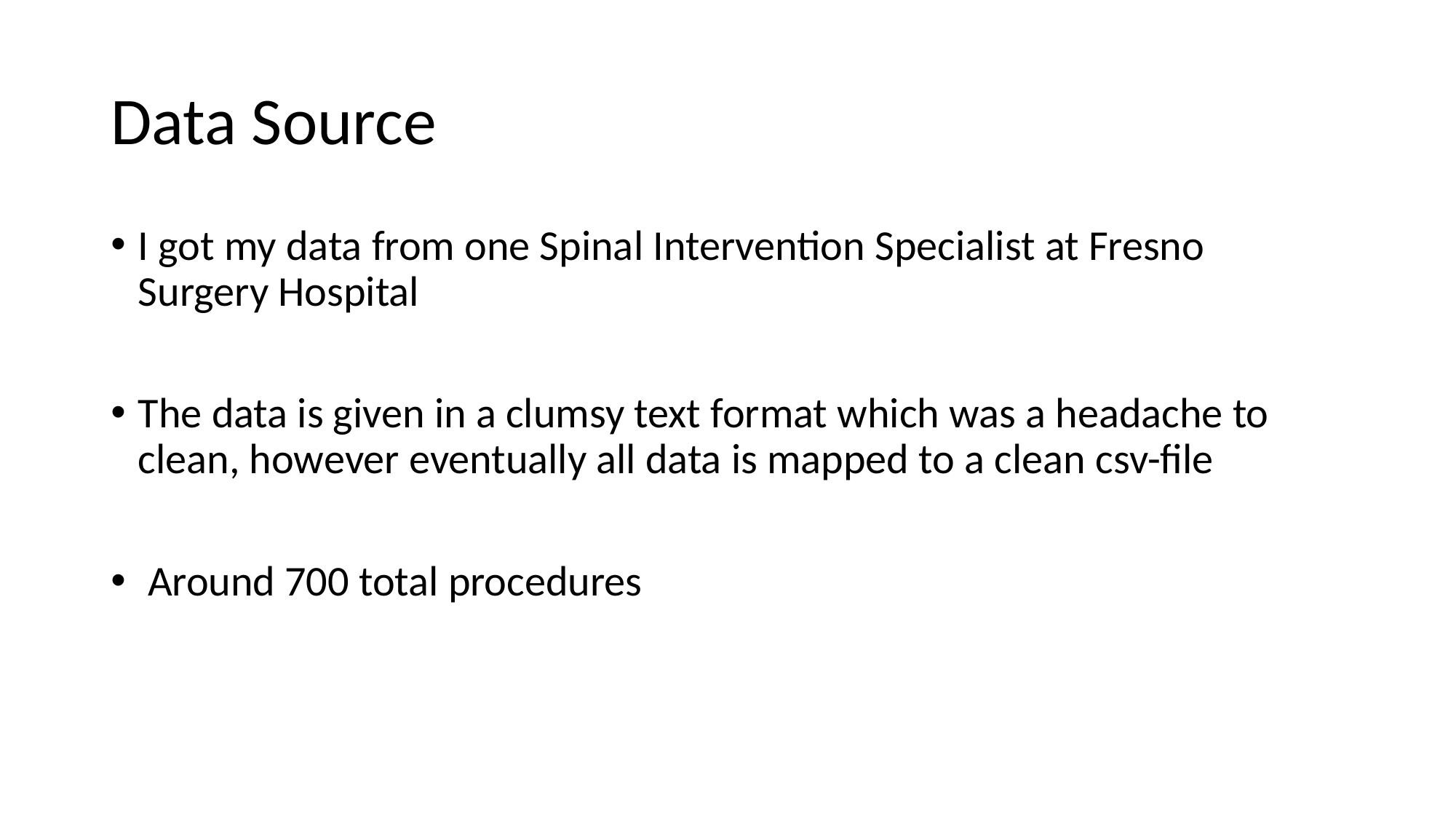

# Data Source
I got my data from one Spinal Intervention Specialist at Fresno Surgery Hospital

The data is given in a clumsy text format which was a headache to clean, however eventually all data is mapped to a clean csv-file

 Around 700 total procedures